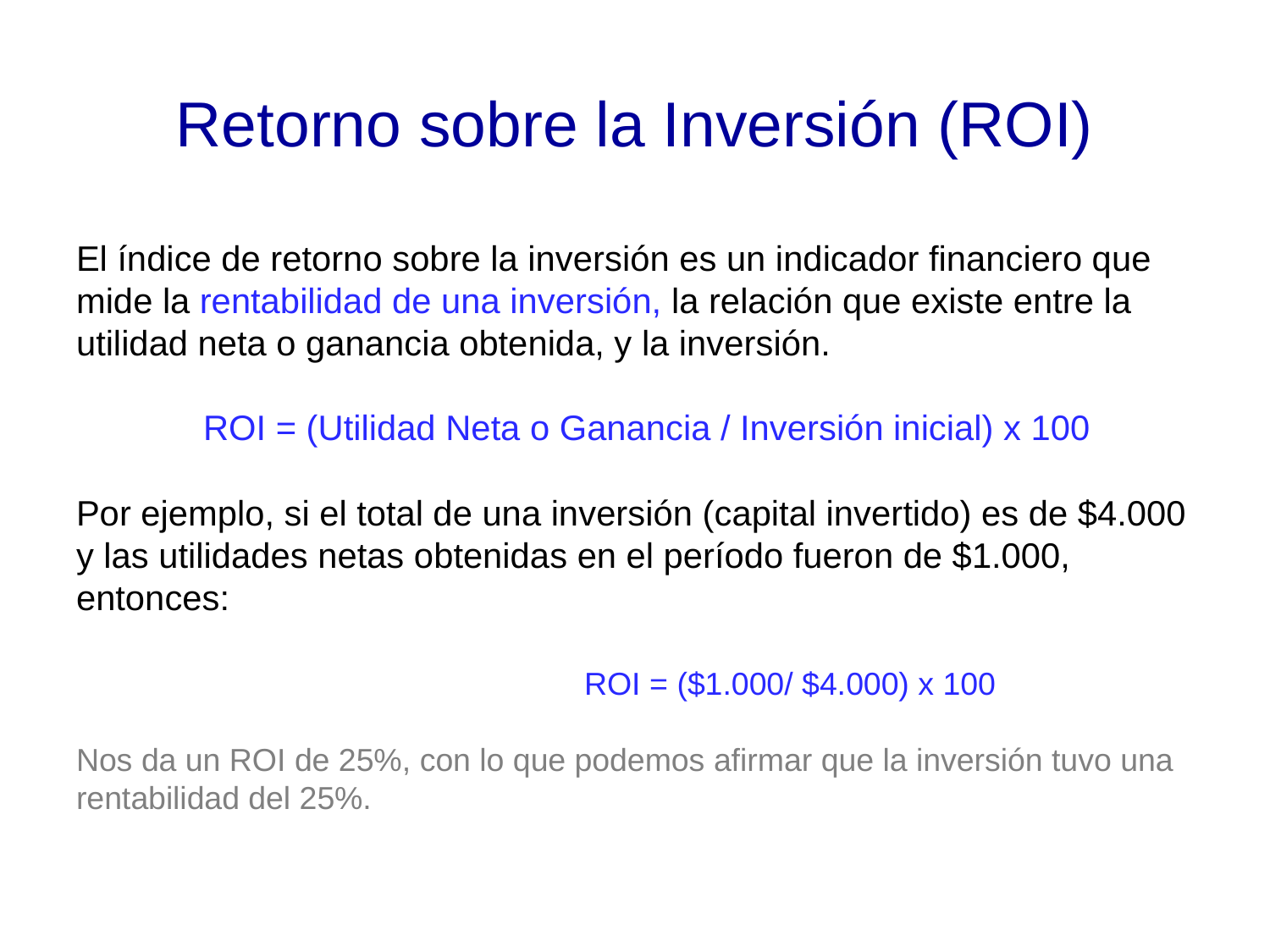

# Retorno sobre la Inversión (ROI)

El índice de retorno sobre la inversión es un indicador financiero que mide la rentabilidad de una inversión, la relación que existe entre la utilidad neta o ganancia obtenida, y la inversión.

	ROI = (Utilidad Neta o Ganancia / Inversión inicial) x 100

Por ejemplo, si el total de una inversión (capital invertido) es de $4.000 y las utilidades netas obtenidas en el período fueron de $1.000, entonces:

				ROI = ($1.000/ $4.000) x 100

Nos da un ROI de 25%, con lo que podemos afirmar que la inversión tuvo una rentabilidad del 25%.